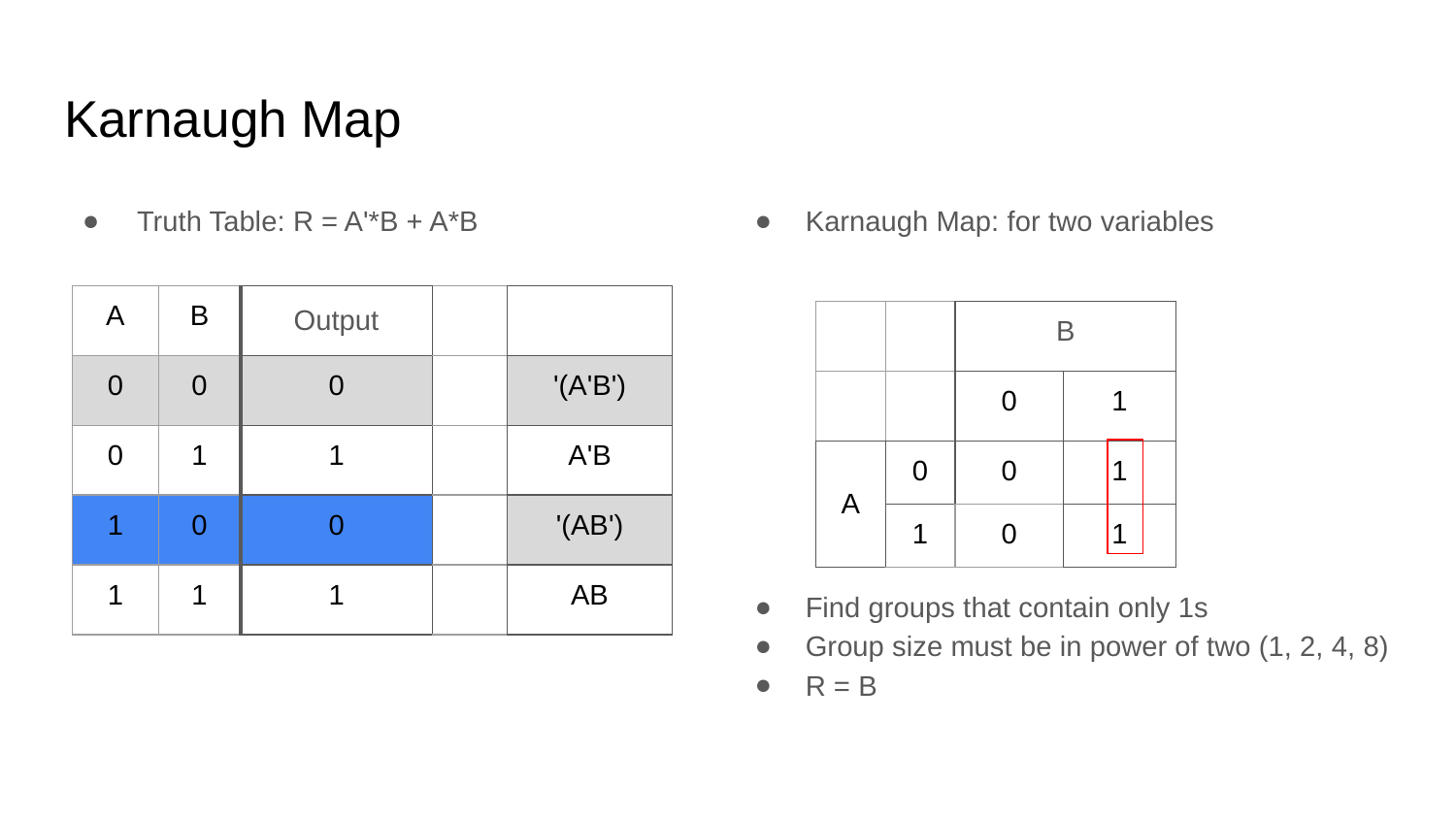

# Karnaugh Map
Truth Table: R = A'*B + A*B
Karnaugh Map: for two variables
Find groups that contain only 1s
Group size must be in power of two (1, 2, 4, 8)
R = B
| A | B | Output |  |  |
| --- | --- | --- | --- | --- |
| 0 | 0 | 0 |  | '(A'B') |
| 0 | 1 | 1 |  | A'B |
| 1 | 0 | 0 |  | '(AB') |
| 1 | 1 | 1 |  | AB |
|  |  | B |  |
| --- | --- | --- | --- |
|  |  | 0 | 1 |
| A | 0 | 0 | 1 |
|  | 1 | 0 | 1 |